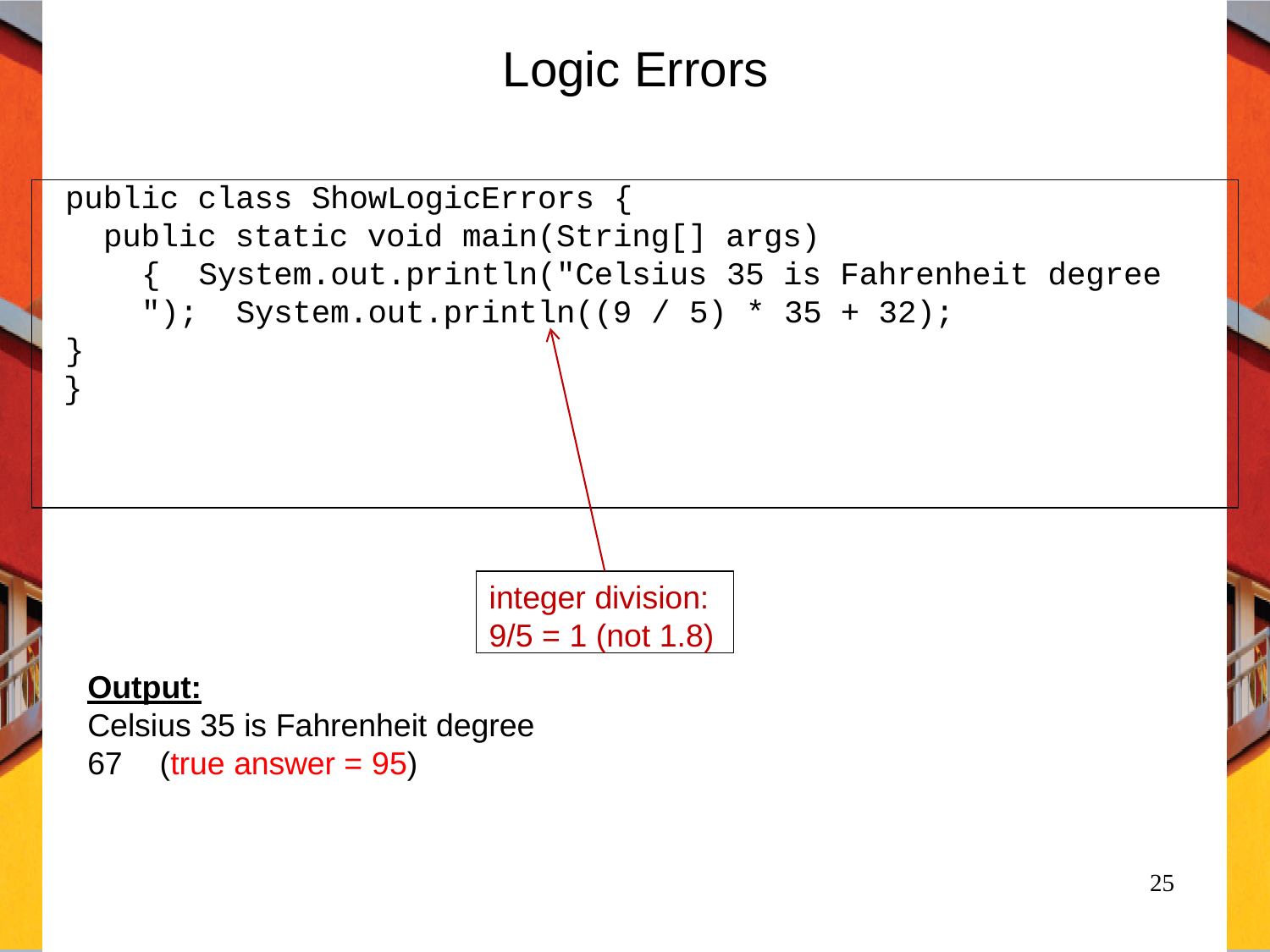

25
# Logic Errors
public class ShowLogicErrors {
public static void main(String[] args) {  System.out.println("Celsius 35 is Fahrenheit degree ");  System.out.println((9 / 5) * 35 + 32);
}
}

integer division:
9/5 = 1 (not 1.8)
Output:
Celsius 35 is Fahrenheit degree
67	(true answer = 95)